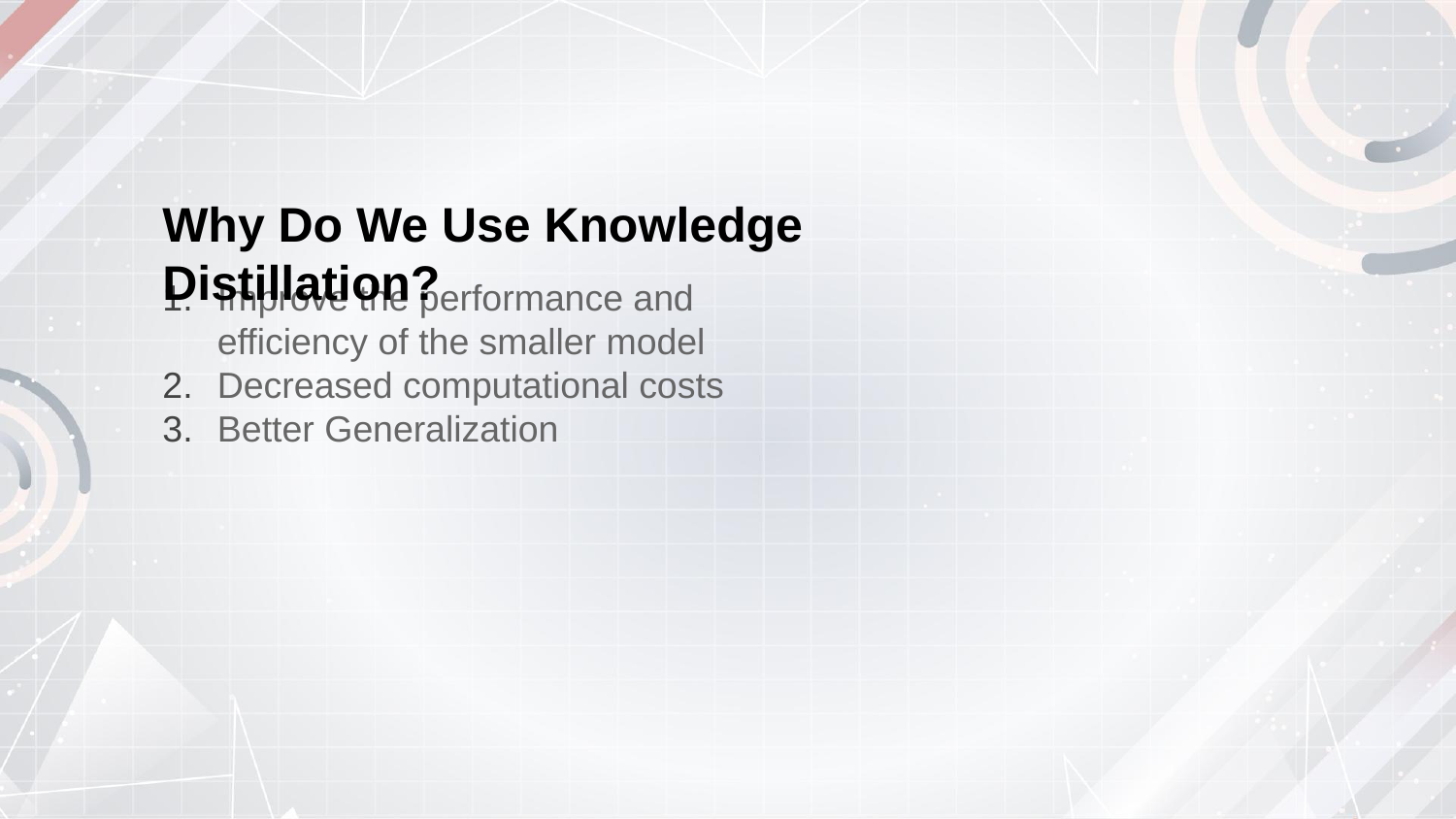

Why Do We Use Knowledge Distillation?
Improve the performance and efficiency of the smaller model
Decreased computational costs
Better Generalization